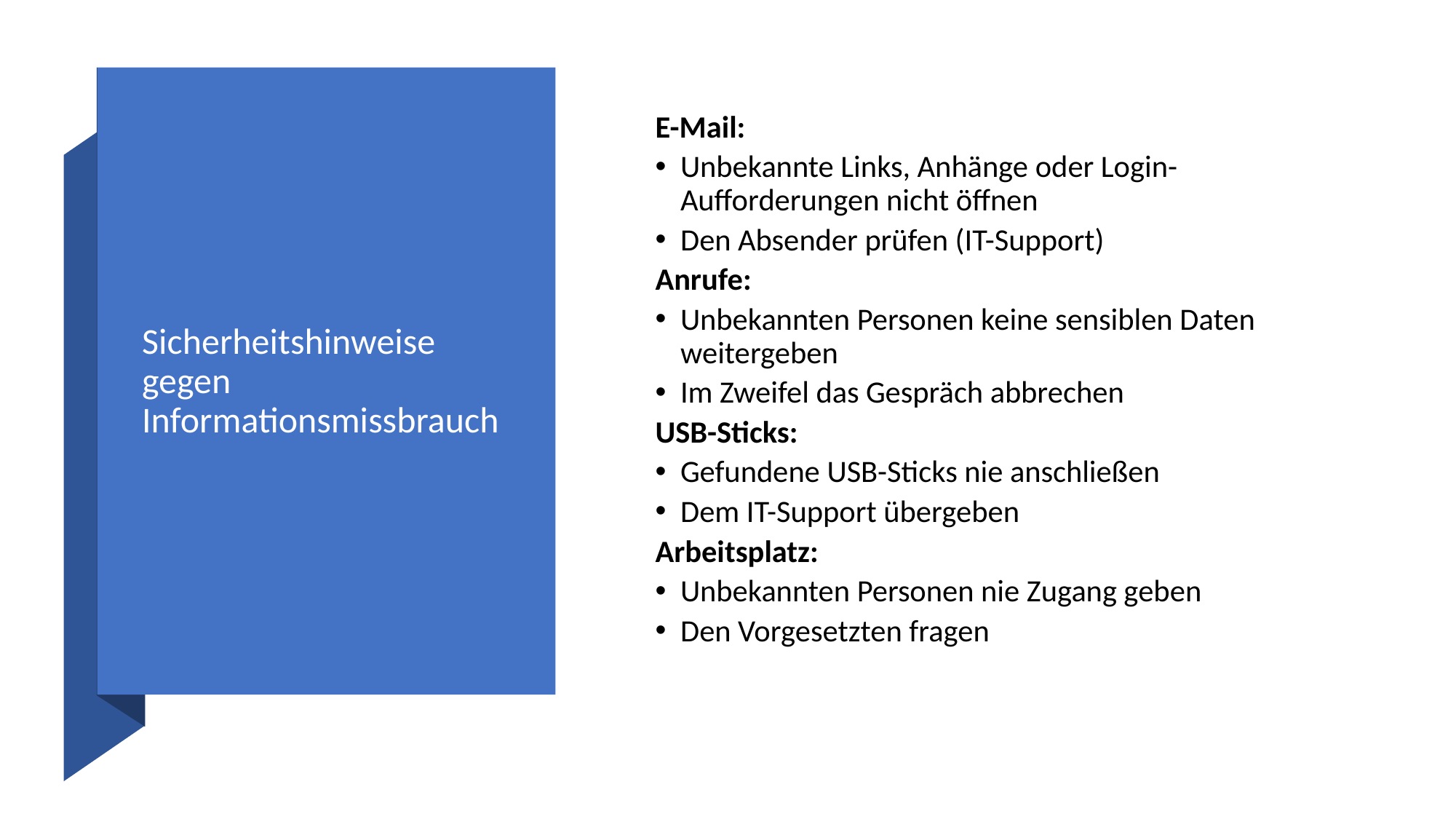

# Sicherheitshinweise gegen Informationsmissbrauch
E-Mail:
Unbekannte Links, Anhänge oder Login-Aufforderungen nicht öffnen
Den Absender prüfen (IT-Support)
Anrufe:
Unbekannten Personen keine sensiblen Daten weitergeben
Im Zweifel das Gespräch abbrechen
USB-Sticks:
Gefundene USB-Sticks nie anschließen
Dem IT-Support übergeben
Arbeitsplatz:
Unbekannten Personen nie Zugang geben
Den Vorgesetzten fragen